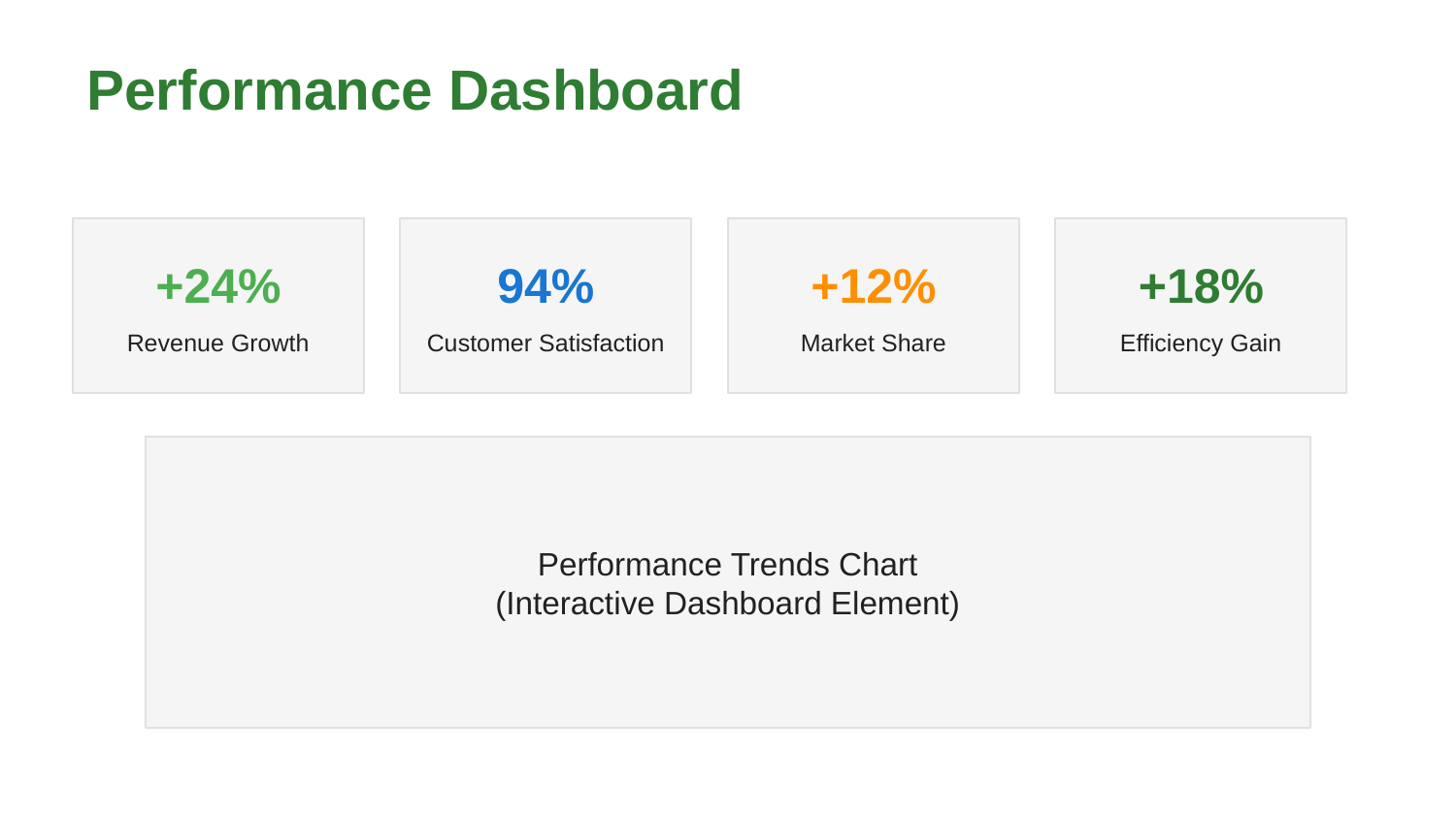

Performance Dashboard

+24%
94%
+12%
+18%
Revenue Growth
Customer Satisfaction
Market Share
Efficiency Gain

Performance Trends Chart
(Interactive Dashboard Element)